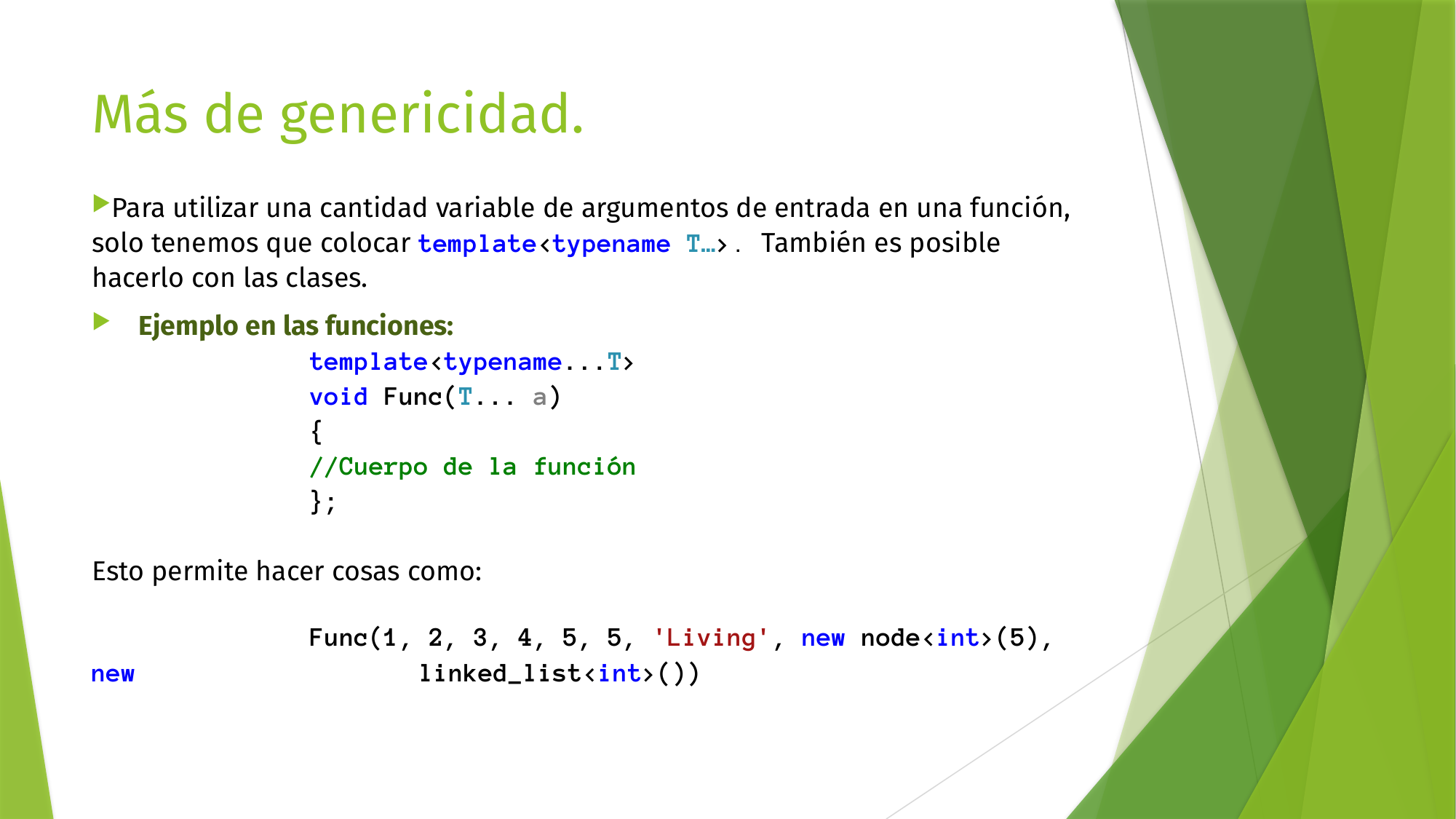

# Más de genericidad.
Para utilizar una cantidad variable de argumentos de entrada en una función, solo tenemos que colocar template<typename T…>. También es posible hacerlo con las clases.
 Ejemplo en las funciones:
		template<typename...T>
		void Func(T... a)
		{
    		//Cuerpo de la función
		};

Esto permite hacer cosas como:

		Func(1, 2, 3, 4, 5, 5, 'Living', new node<int>(5), new 			linked_list<int>())